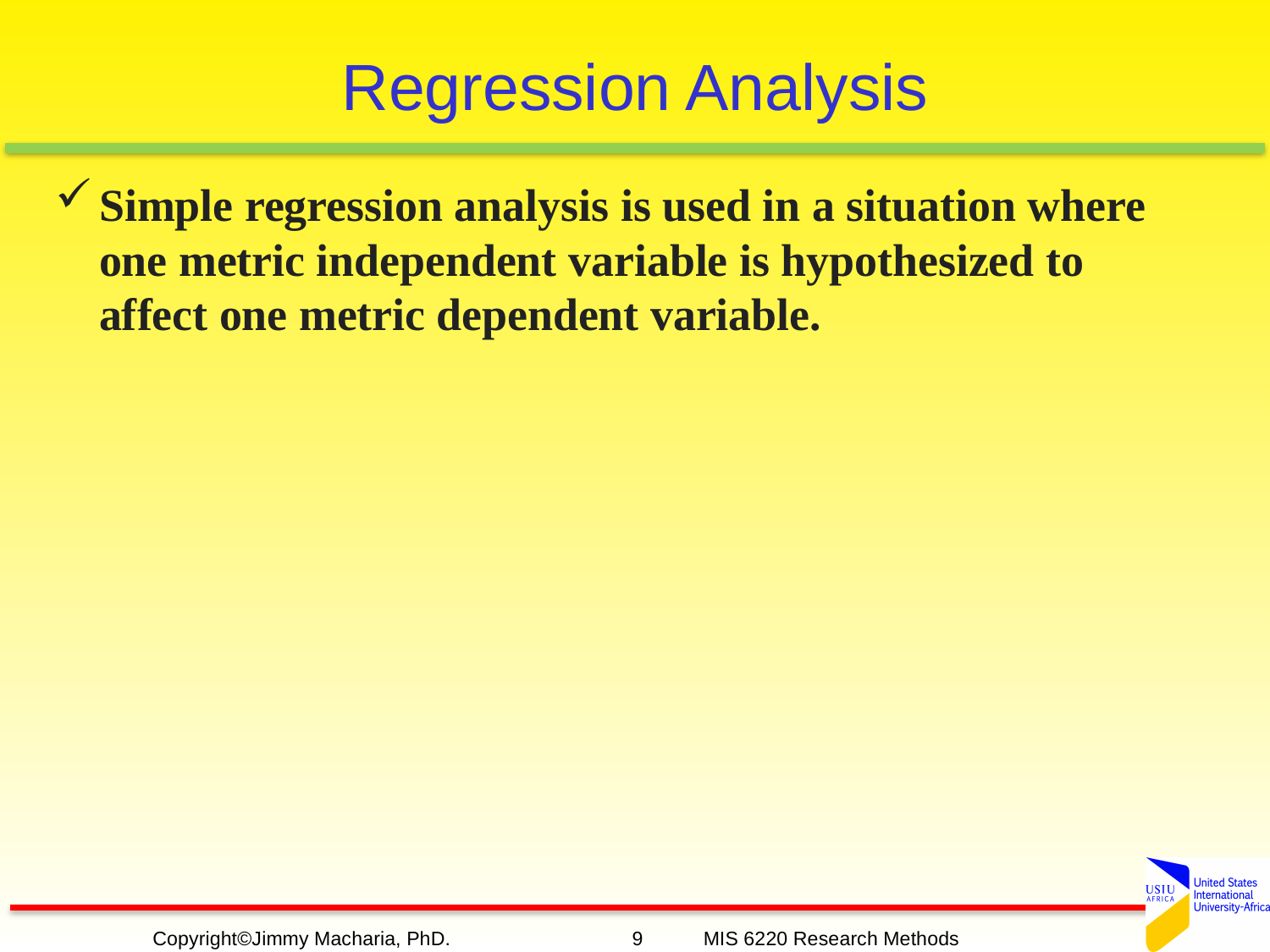

# Regression Analysis
Simple regression analysis is used in a situation where one metric independent variable is hypothesized to affect one metric dependent variable.